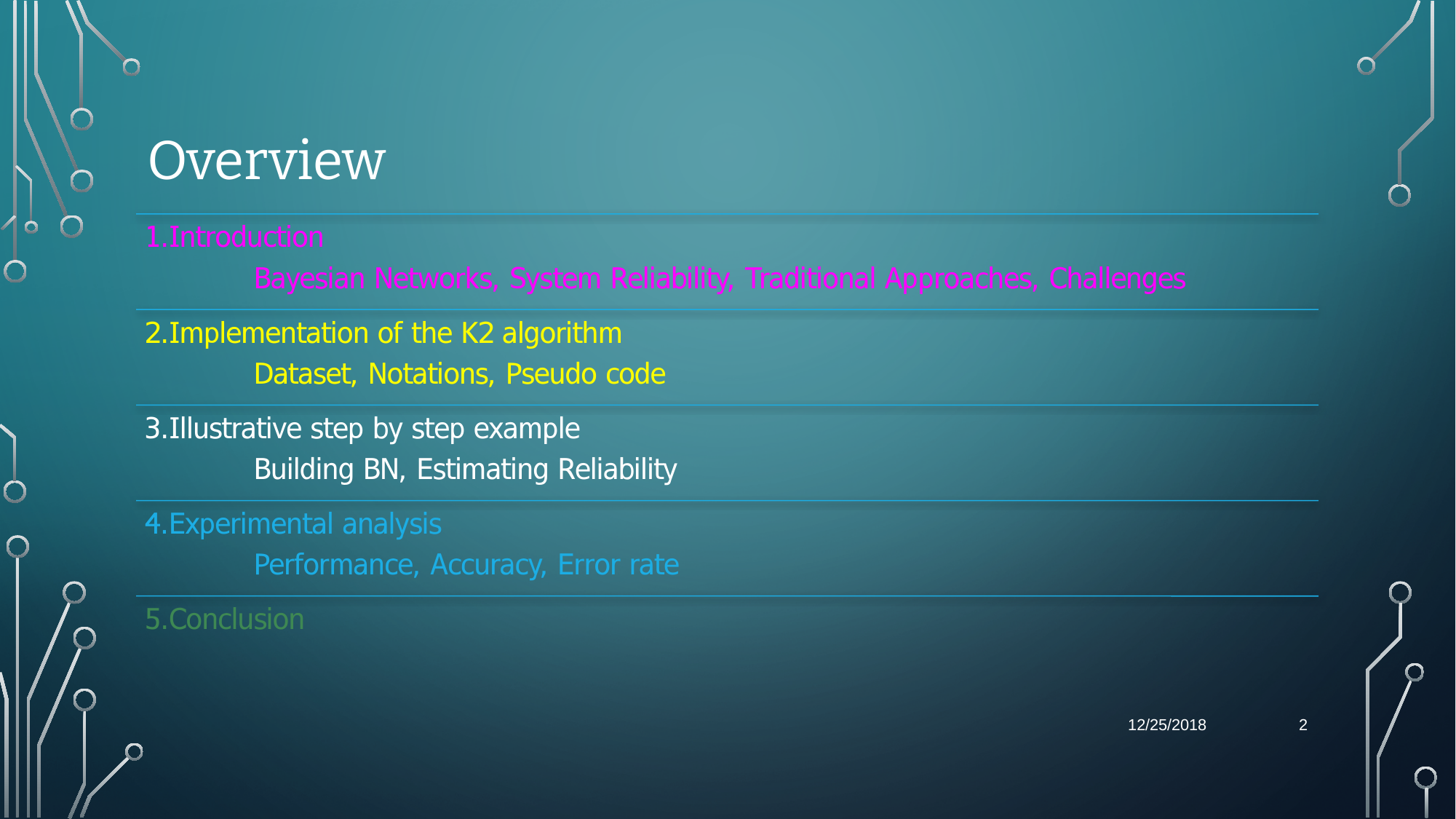

# Overview
1.Introduction
 	Bayesian Networks, System Reliability, Traditional Approaches, Challenges
2.Implementation of the K2 algorithm
	Dataset, Notations, Pseudo code
3.Illustrative step by step example
	Building BN, Estimating Reliability
4.Experimental analysis
	Performance, Accuracy, Error rate
5.Conclusion

2
12/25/2018